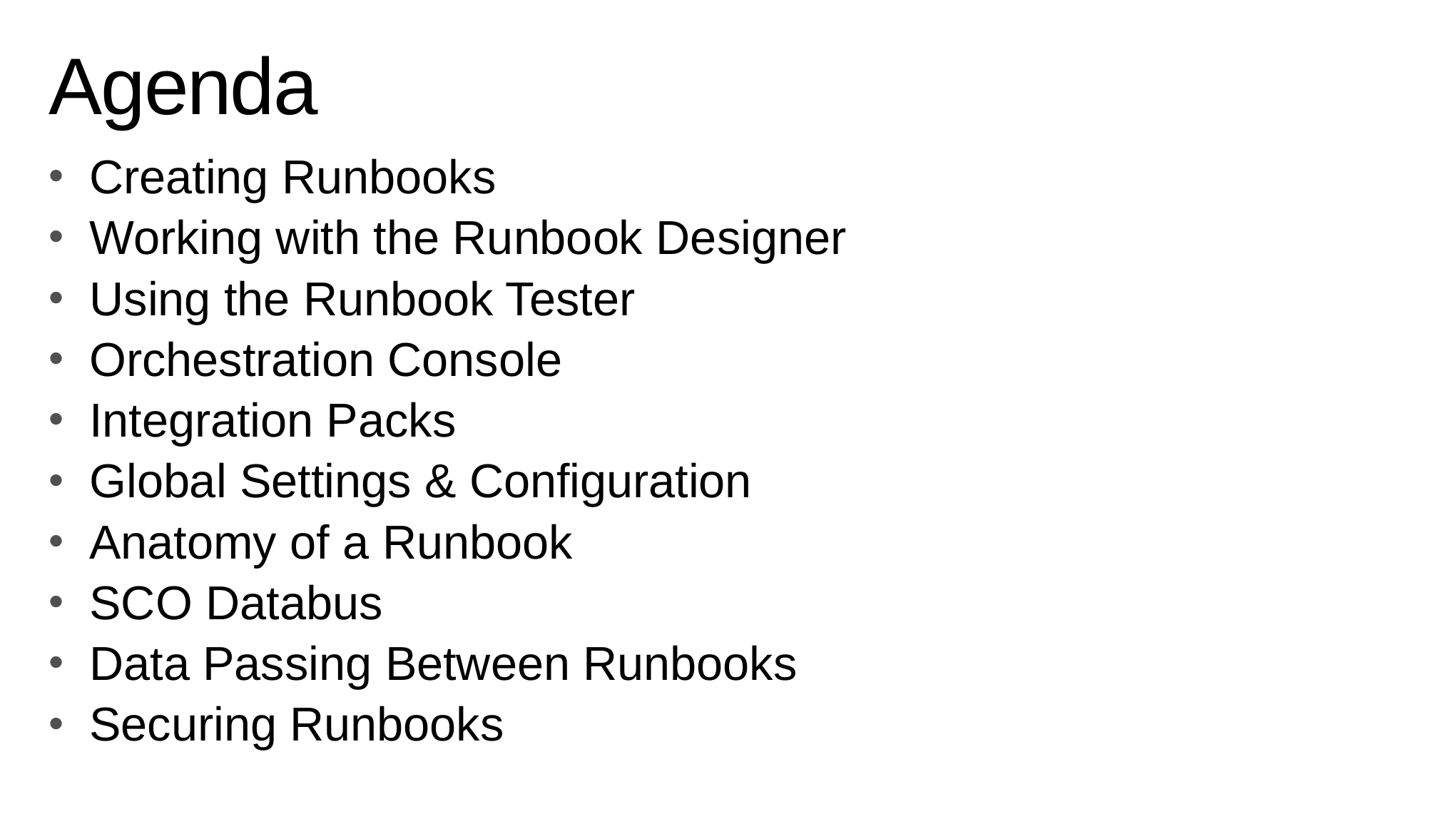

# Agenda
Creating Runbooks
Working with the Runbook Designer
Using the Runbook Tester
Orchestration Console
Integration Packs
Global Settings & Configuration
Anatomy of a Runbook
SCO Databus
Data Passing Between Runbooks
Securing Runbooks